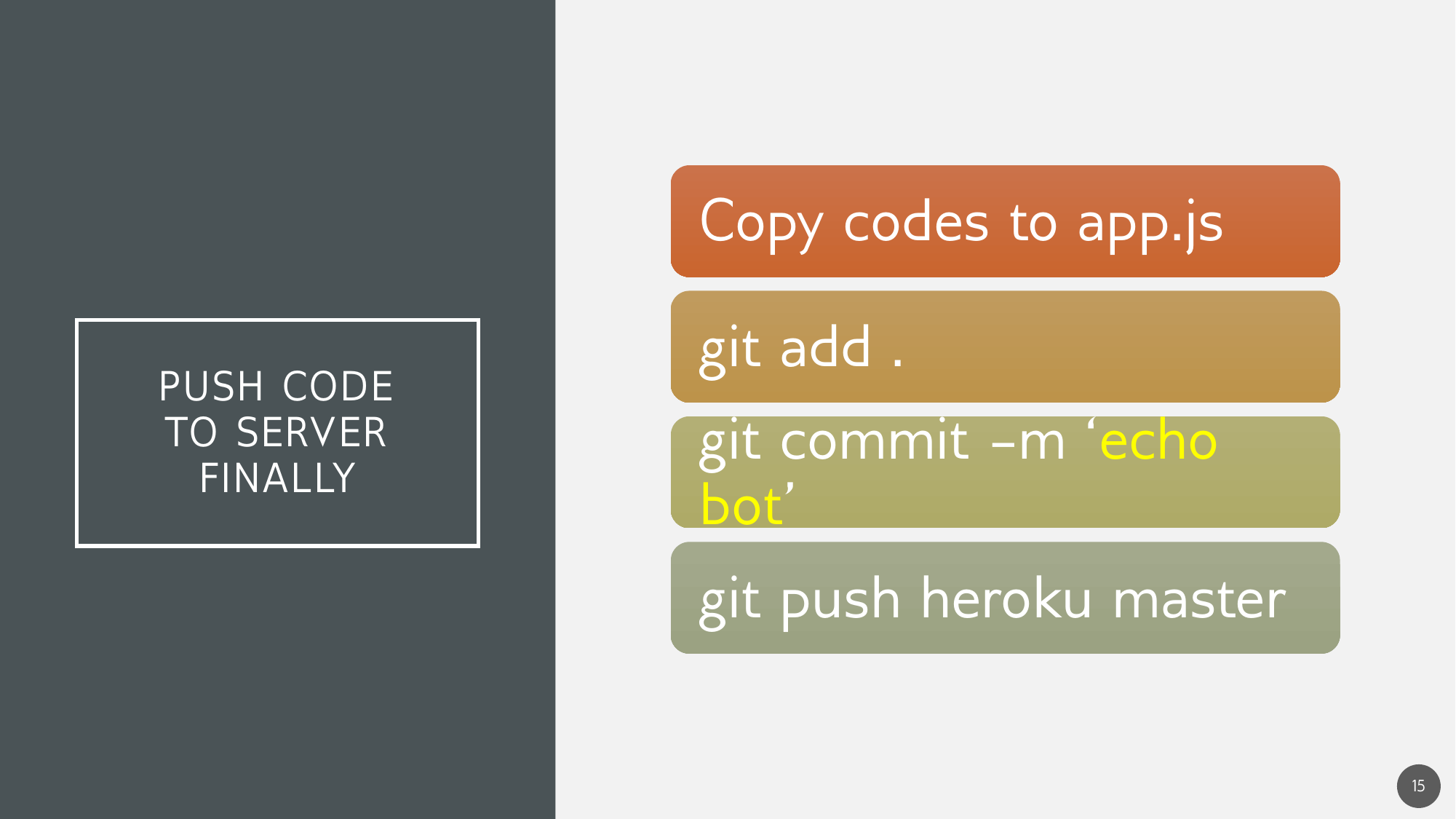

Copy codes to app.js
git add .
git commit –m ‘echo bot’
git push heroku master
# Push Code to Server Finally
15